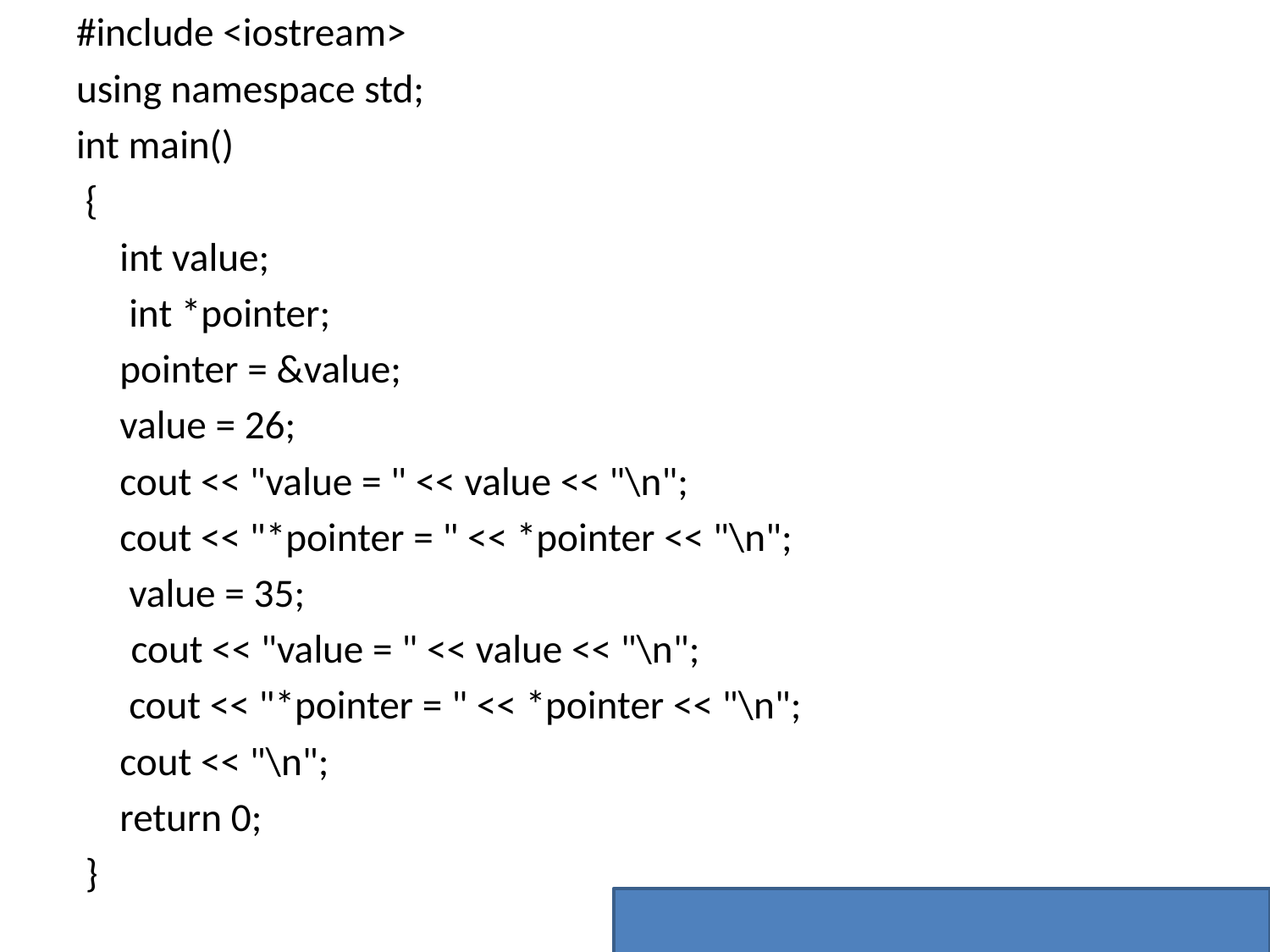

#include <iostream>
using namespace std;
int main()
 {
	int value;
	 int *pointer;
	pointer = &value;
	value = 26;
	cout << "value = " << value << "\n";
	cout << "*pointer = " << *pointer << "\n";
	 value = 35;
      cout << "value = " << value << "\n";
	 cout << "*pointer = " << *pointer << "\n";
	cout << "\n";
	return 0;
 }
Value=26
*pointer=26
Value=35
*pointer=35